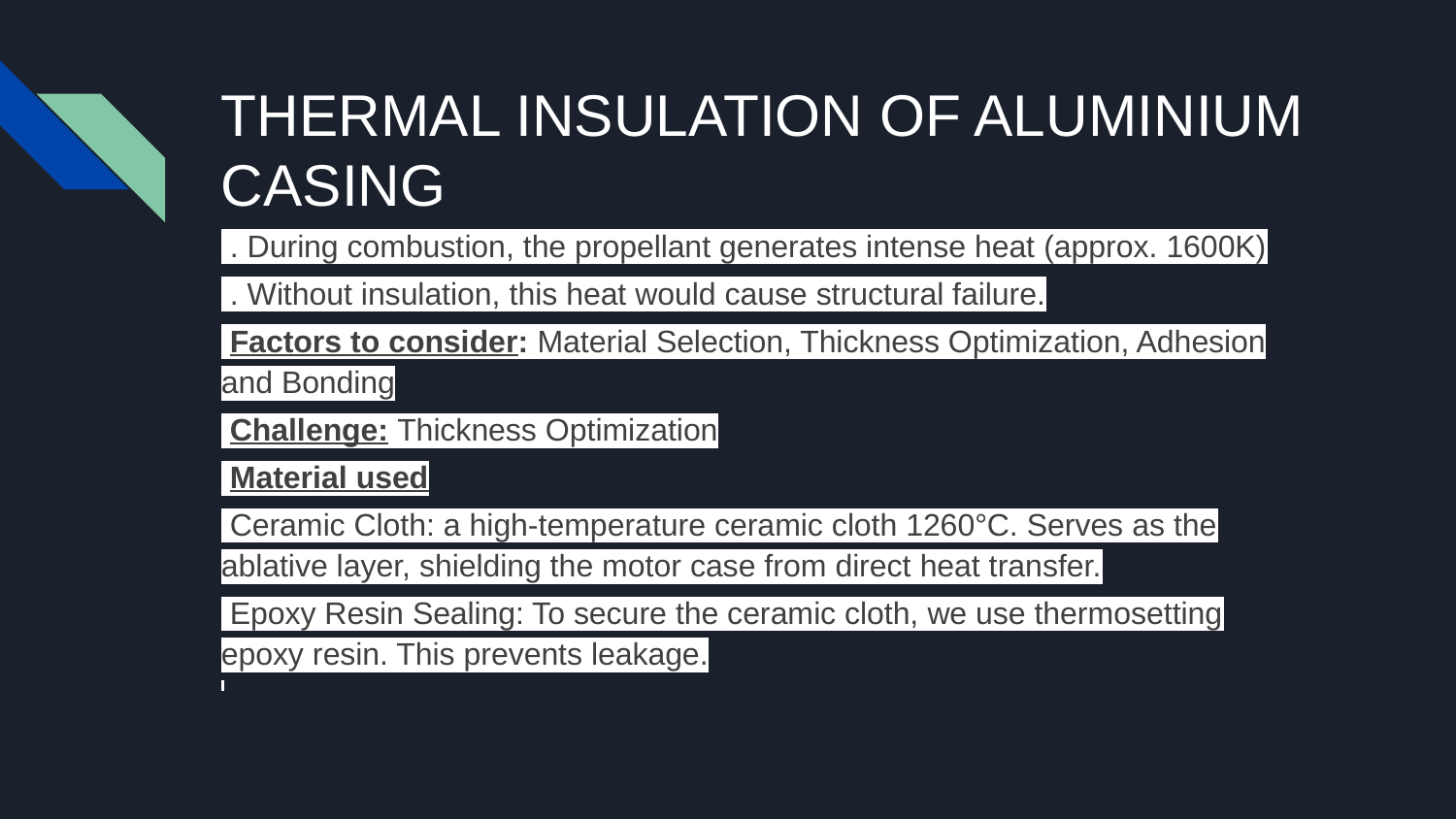

# THERMAL INSULATION OF ALUMINIUM CASING
 . During combustion, the propellant generates intense heat (approx. 1600K)
 . Without insulation, this heat would cause structural failure.
 Factors to consider: Material Selection, Thickness Optimization, Adhesion and Bonding
 Challenge: Thickness Optimization
 Material used
 Ceramic Cloth: a high-temperature ceramic cloth 1260°C. Serves as the ablative layer, shielding the motor case from direct heat transfer.
 Epoxy Resin Sealing: To secure the ceramic cloth, we use thermosetting epoxy resin. This prevents leakage.